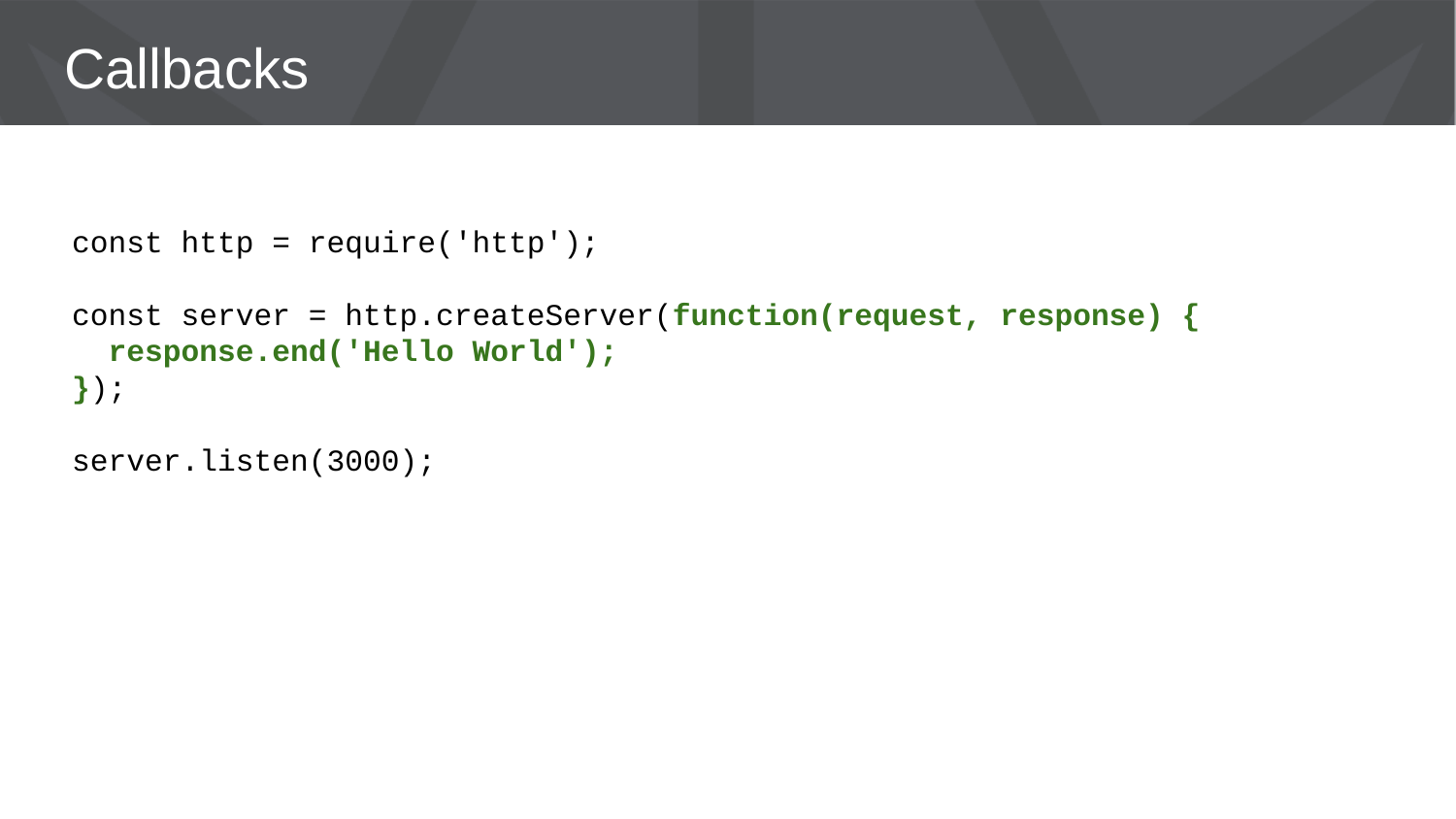

# Callbacks
const http = require('http');

const server = http.createServer(function(request, response) {
  response.end('Hello World');
});

server.listen(3000);